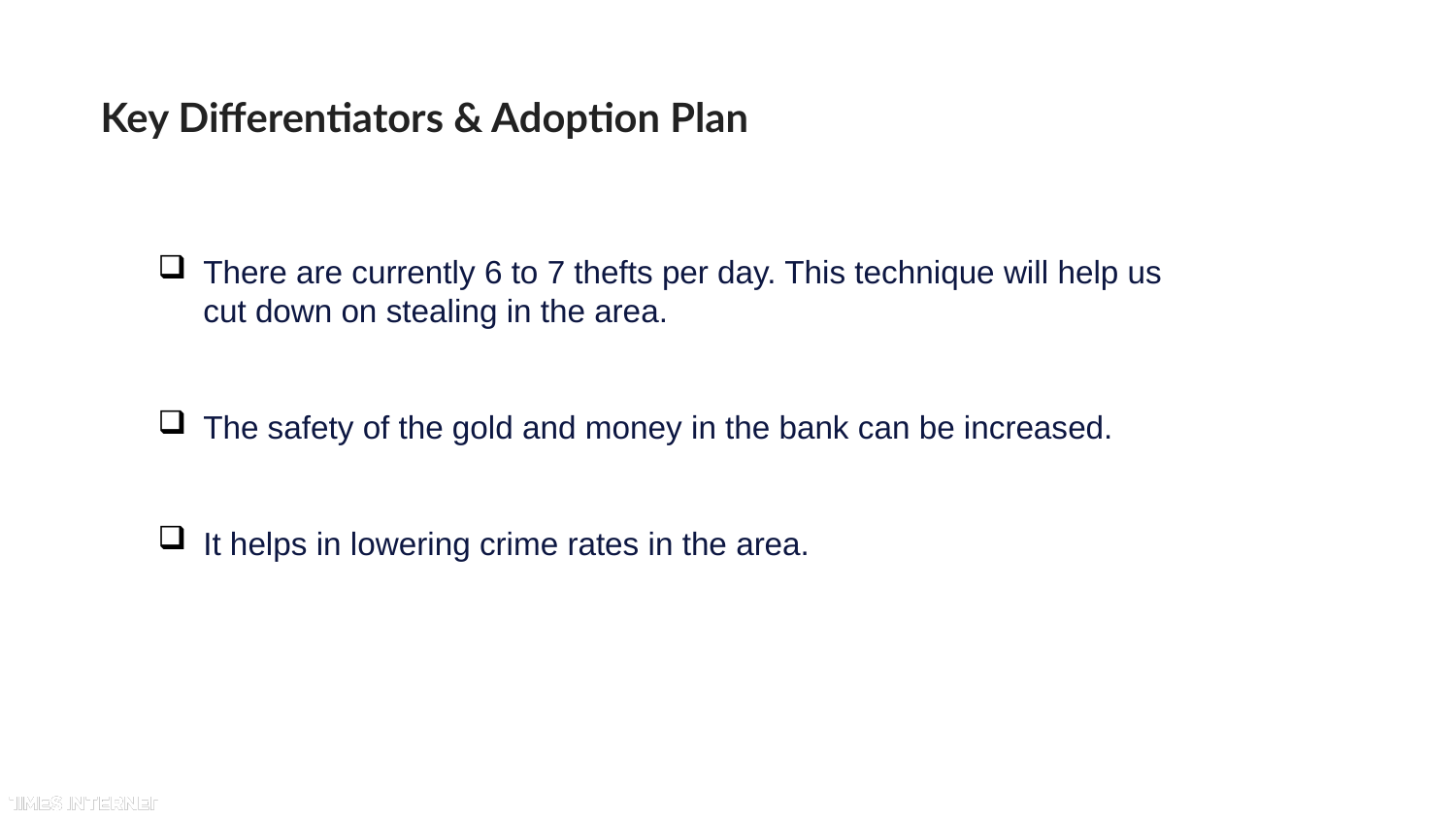

# Key Differentiators & Adoption Plan
There are currently 6 to 7 thefts per day. This technique will help us cut down on stealing in the area.

The safety of the gold and money in the bank can be increased.

It helps in lowering crime rates in the area.